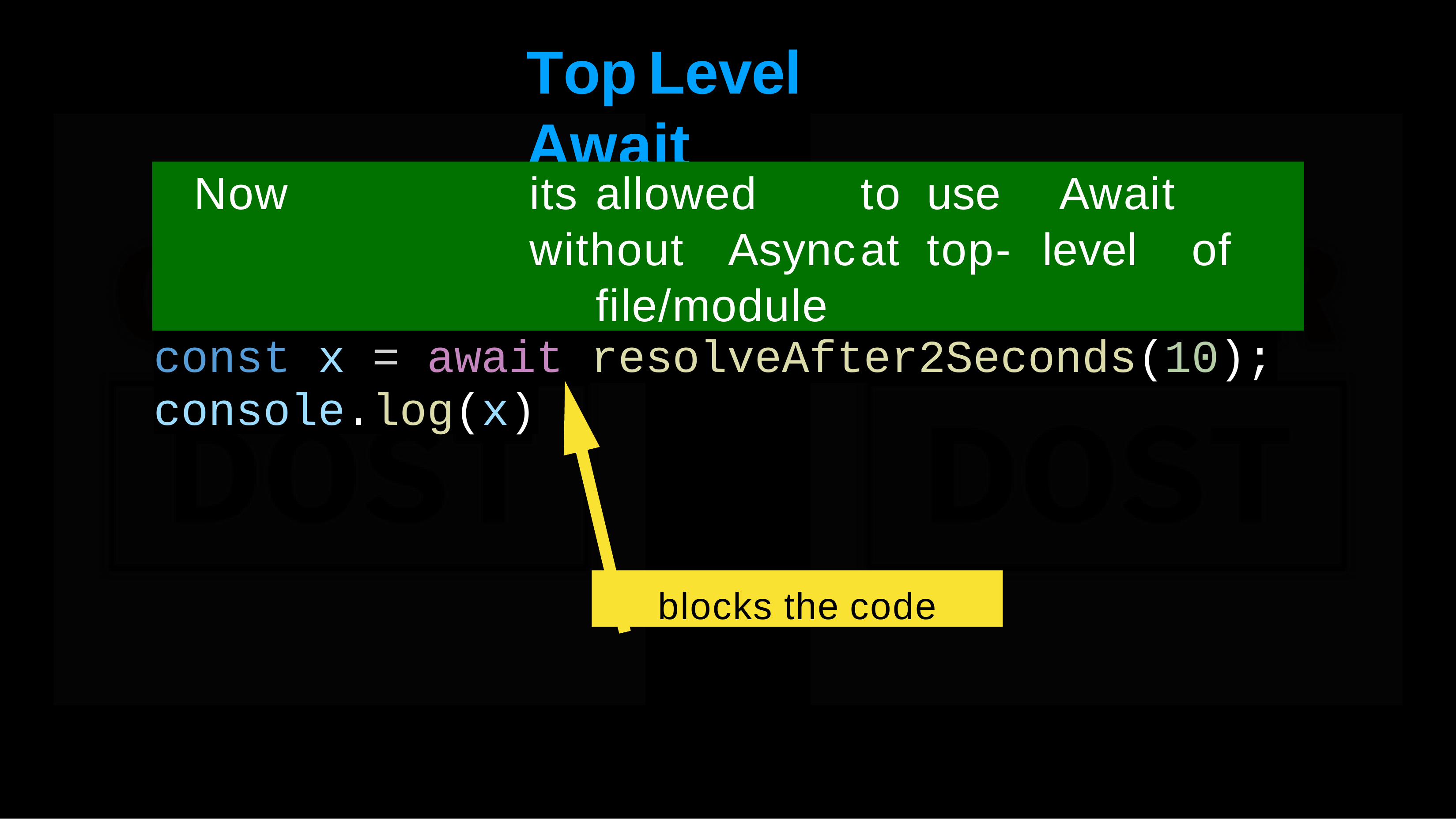

# Top	Level	Await
Now	its	allowed		to	use	Await	without	Async	at	top-  level	of		file/module
const x = await resolveAfter2Seconds(10);

console.log(x)
blocks the code